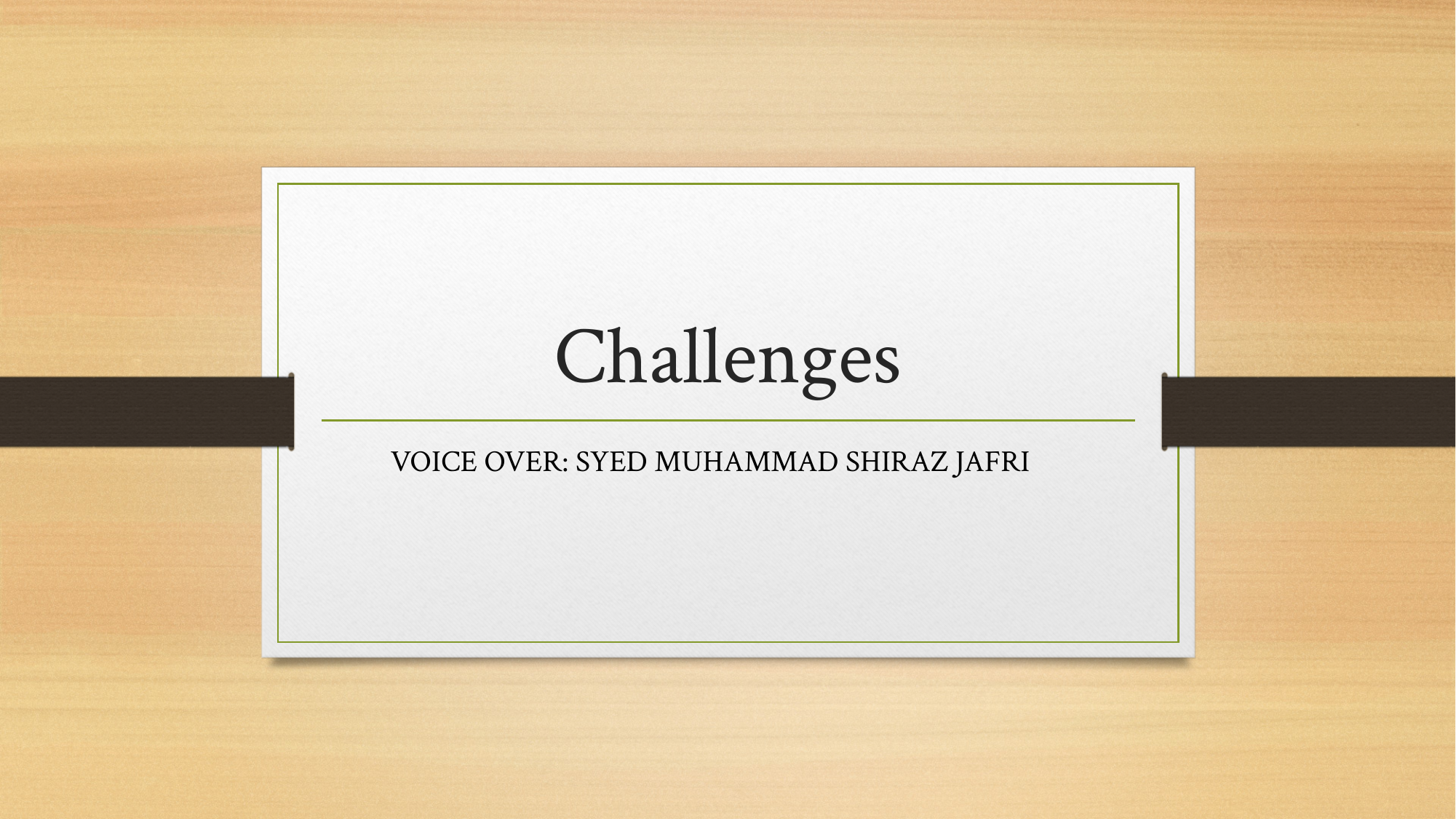

# Challenges
VOICE OVER: SYED MUHAMMAD SHIRAZ JAFRI